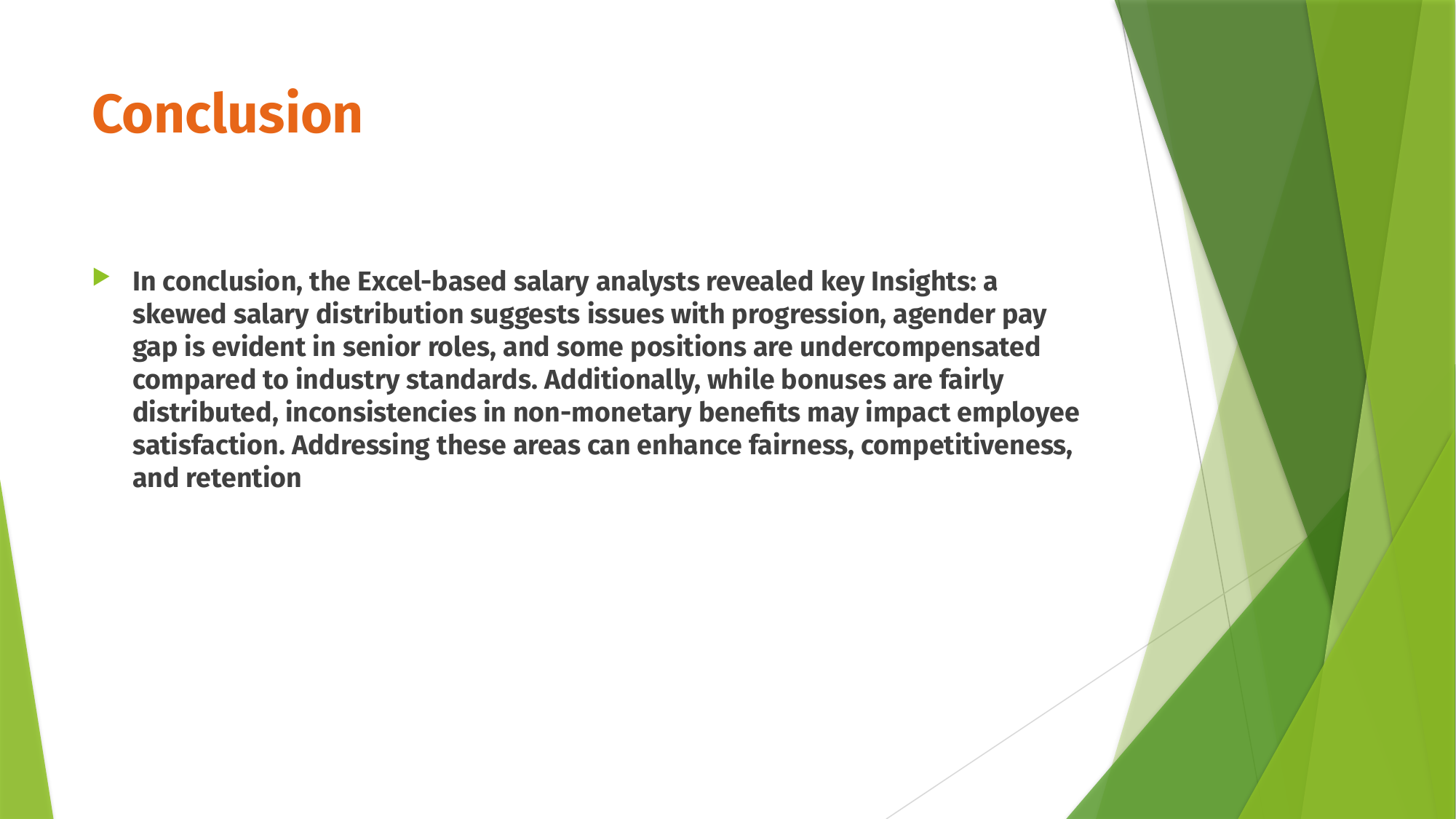

# Conclusion
In conclusion, the Excel-based salary analysts revealed key Insights: a skewed salary distribution suggests issues with progression, agender pay gap is evident in senior roles, and some positions are undercompensated compared to industry standards. Additionally, while bonuses are fairly distributed, inconsistencies in non-monetary benefits may impact employee satisfaction. Addressing these areas can enhance fairness, competitiveness, and retention